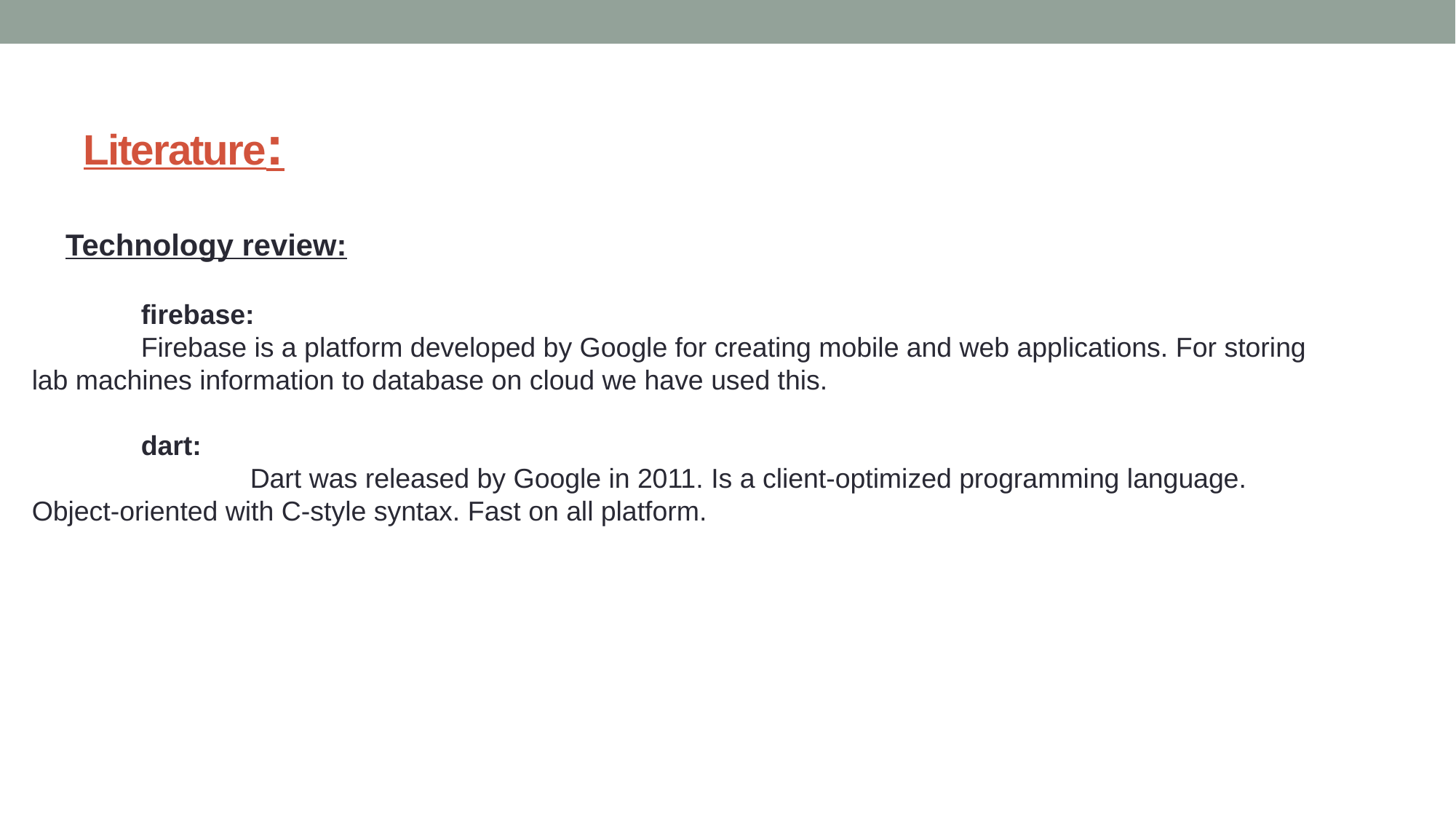

Technology review:

# Literature:

	firebase:
 	Firebase is a platform developed by Google for creating mobile and web applications. For storing lab machines information to database on cloud we have used this.

	dart:
		Dart was released by Google in 2011. Is a client-optimized programming language. Object-oriented with C-style syntax. Fast on all platform.